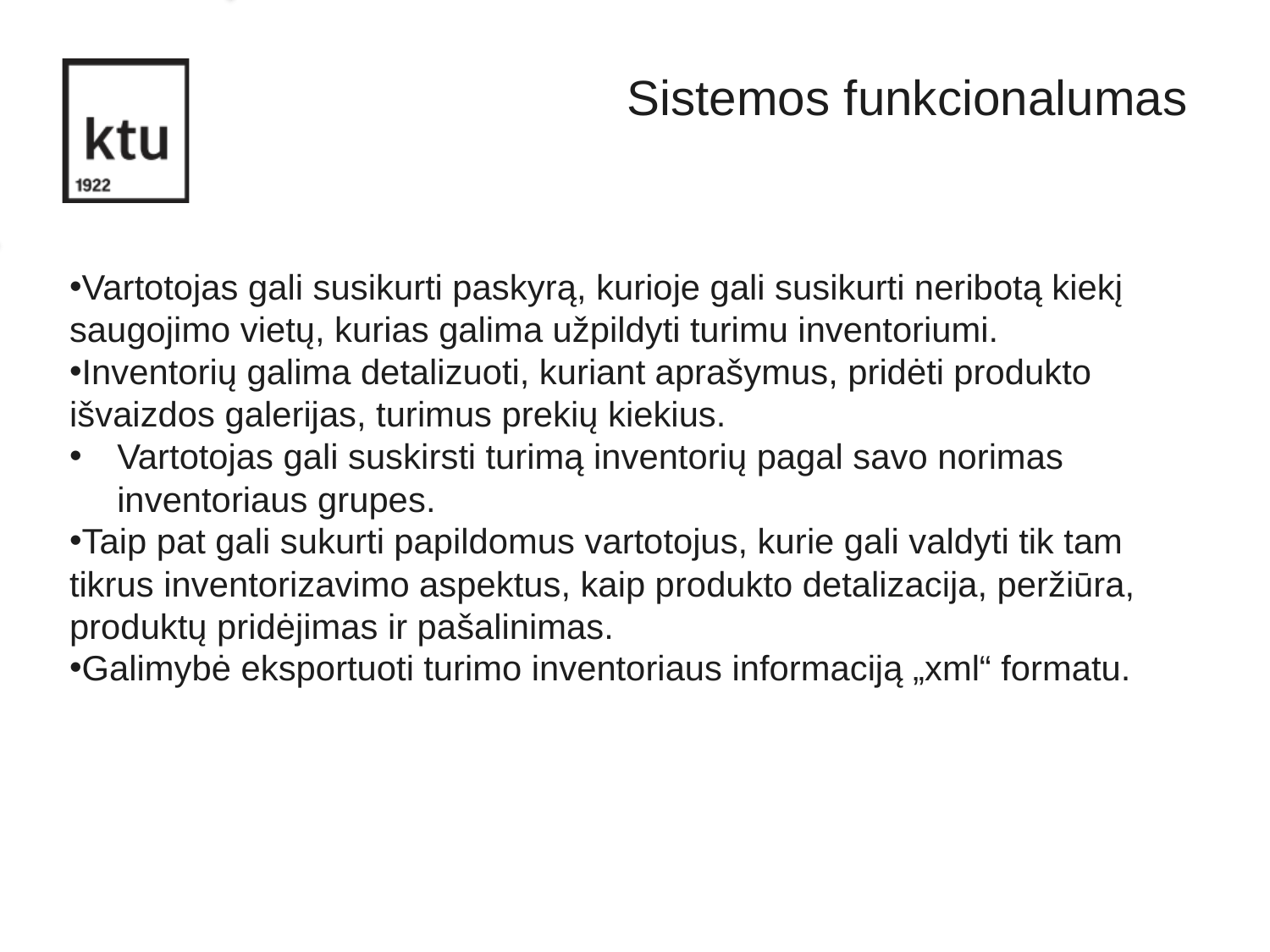

Sistemos funkcionalumas
Vartotojas gali susikurti paskyrą, kurioje gali susikurti neribotą kiekį saugojimo vietų, kurias galima užpildyti turimu inventoriumi.
Inventorių galima detalizuoti, kuriant aprašymus, pridėti produkto išvaizdos galerijas, turimus prekių kiekius.
Vartotojas gali suskirsti turimą inventorių pagal savo norimas inventoriaus grupes.
Taip pat gali sukurti papildomus vartotojus, kurie gali valdyti tik tam tikrus inventorizavimo aspektus, kaip produkto detalizacija, peržiūra, produktų pridėjimas ir pašalinimas.
Galimybė eksportuoti turimo inventoriaus informaciją „xml“ formatu.